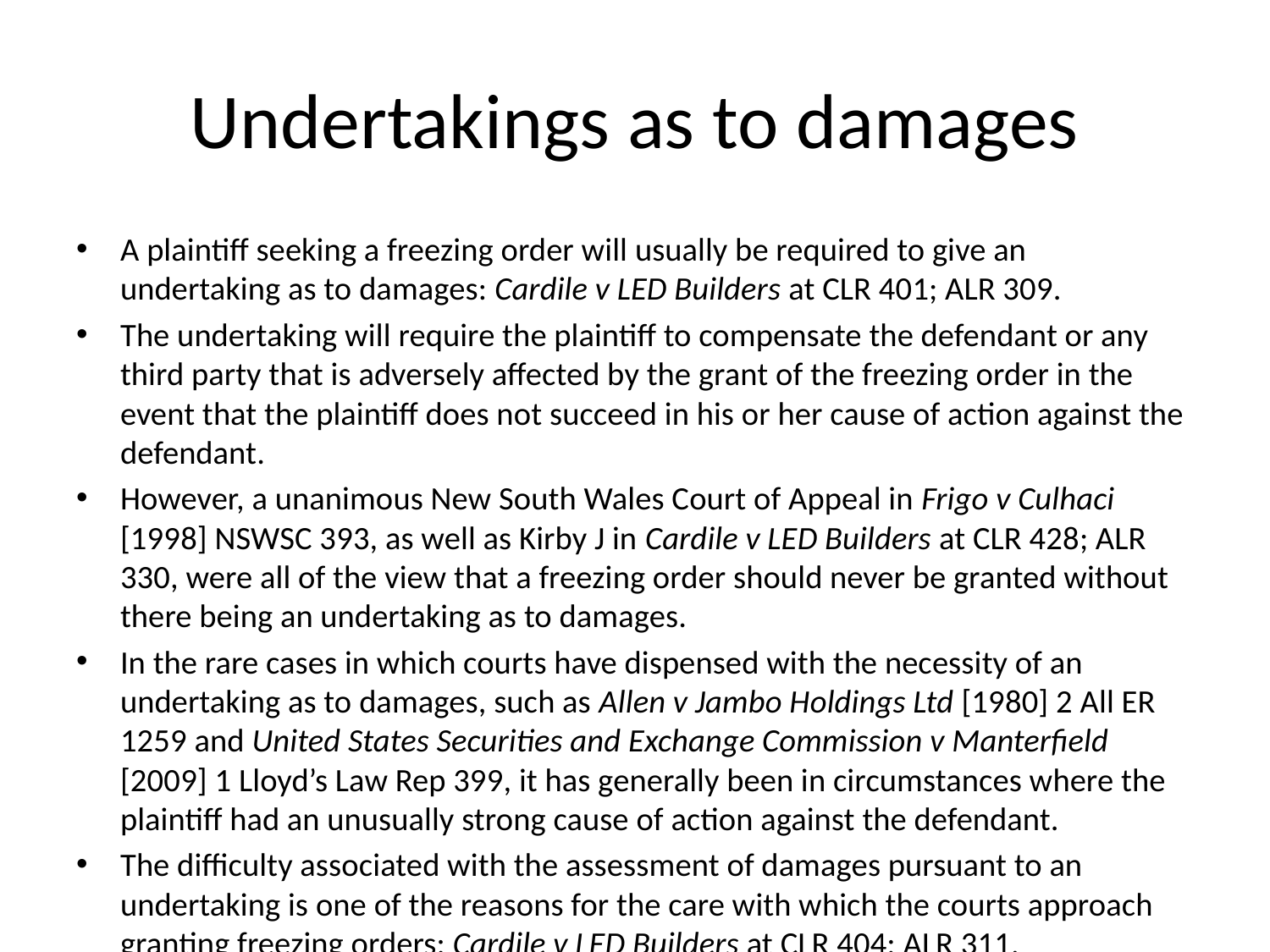

# Undertakings as to damages
A plaintiff seeking a freezing order will usually be required to give an undertaking as to damages: Cardile v LED Builders at CLR 401; ALR 309.
The undertaking will require the plaintiff to compensate the defendant or any third party that is adversely affected by the grant of the freezing order in the event that the plaintiff does not succeed in his or her cause of action against the defendant.
However, a unanimous New South Wales Court of Appeal in Frigo v Culhaci [1998] NSWSC 393, as well as Kirby J in Cardile v LED Builders at CLR 428; ALR 330, were all of the view that a freezing order should never be granted without there being an undertaking as to damages.
In the rare cases in which courts have dispensed with the necessity of an undertaking as to damages, such as Allen v Jambo Holdings Ltd [1980] 2 All ER 1259 and United States Securities and Exchange Commission v Manterfield [2009] 1 Lloyd’s Law Rep 399, it has generally been in circumstances where the plaintiff had an unusually strong cause of action against the defendant.
The difficulty associated with the assessment of damages pursuant to an undertaking is one of the reasons for the care with which the courts approach granting freezing orders: Cardile v LED Builders at CLR 404; ALR 311.